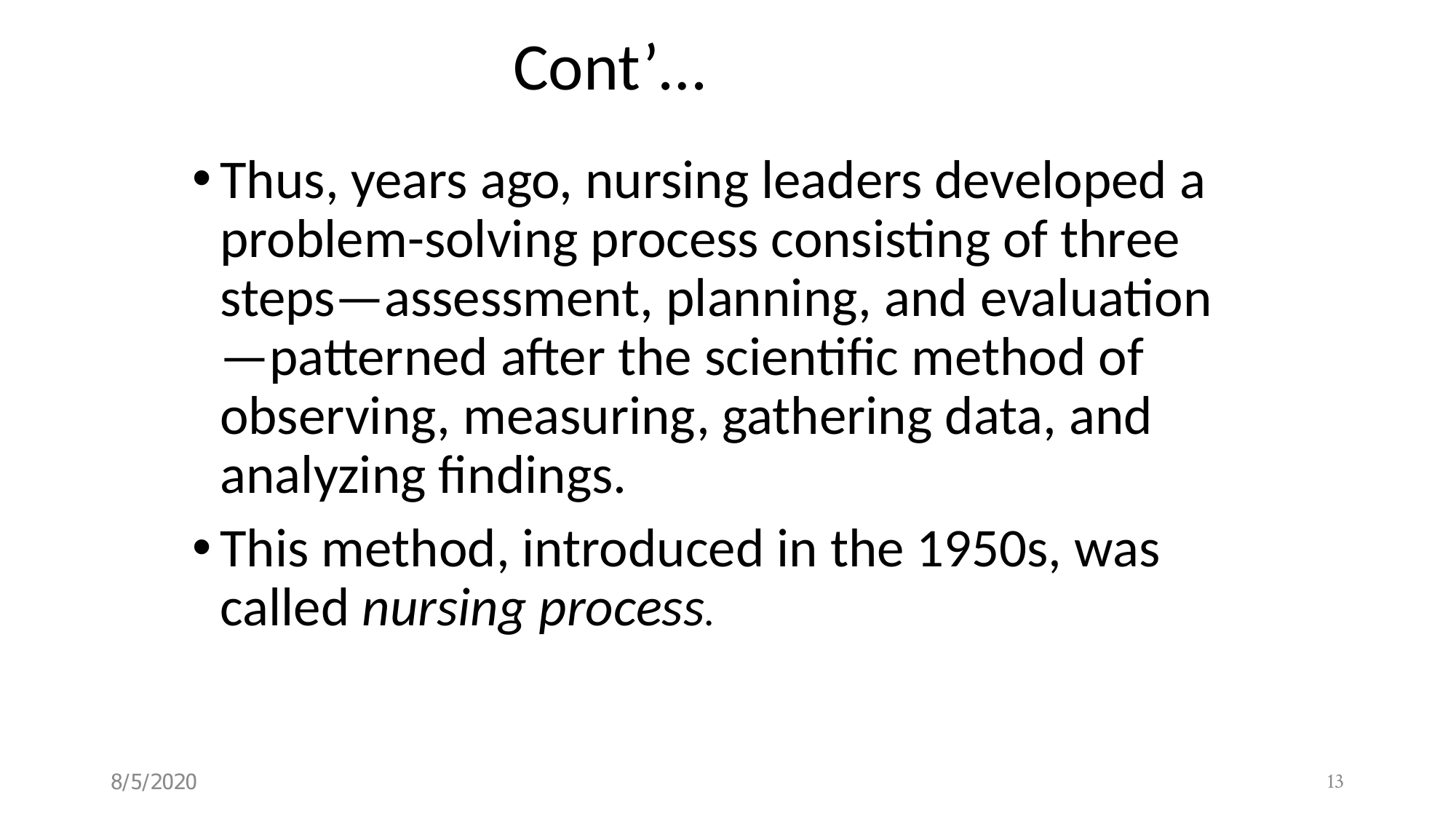

# Cont’…
Thus, years ago, nursing leaders developed a problem-solving process consisting of three steps—assessment, planning, and evaluation—patterned after the scientific method of observing, measuring, gathering data, and analyzing findings.
This method, introduced in the 1950s, was called nursing process.

8/5/2020
13